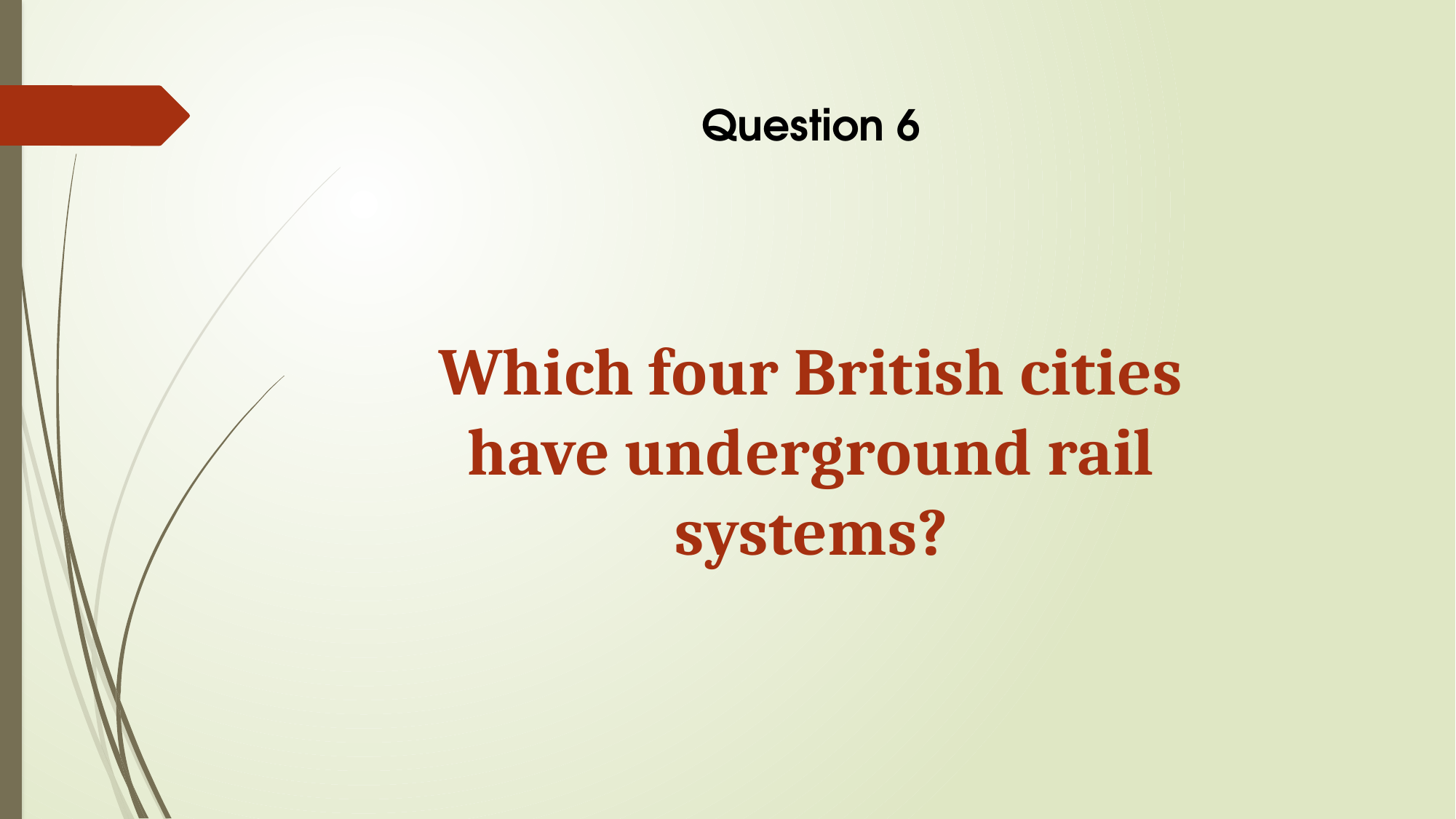

Question 6
Which four British cities have underground rail systems?